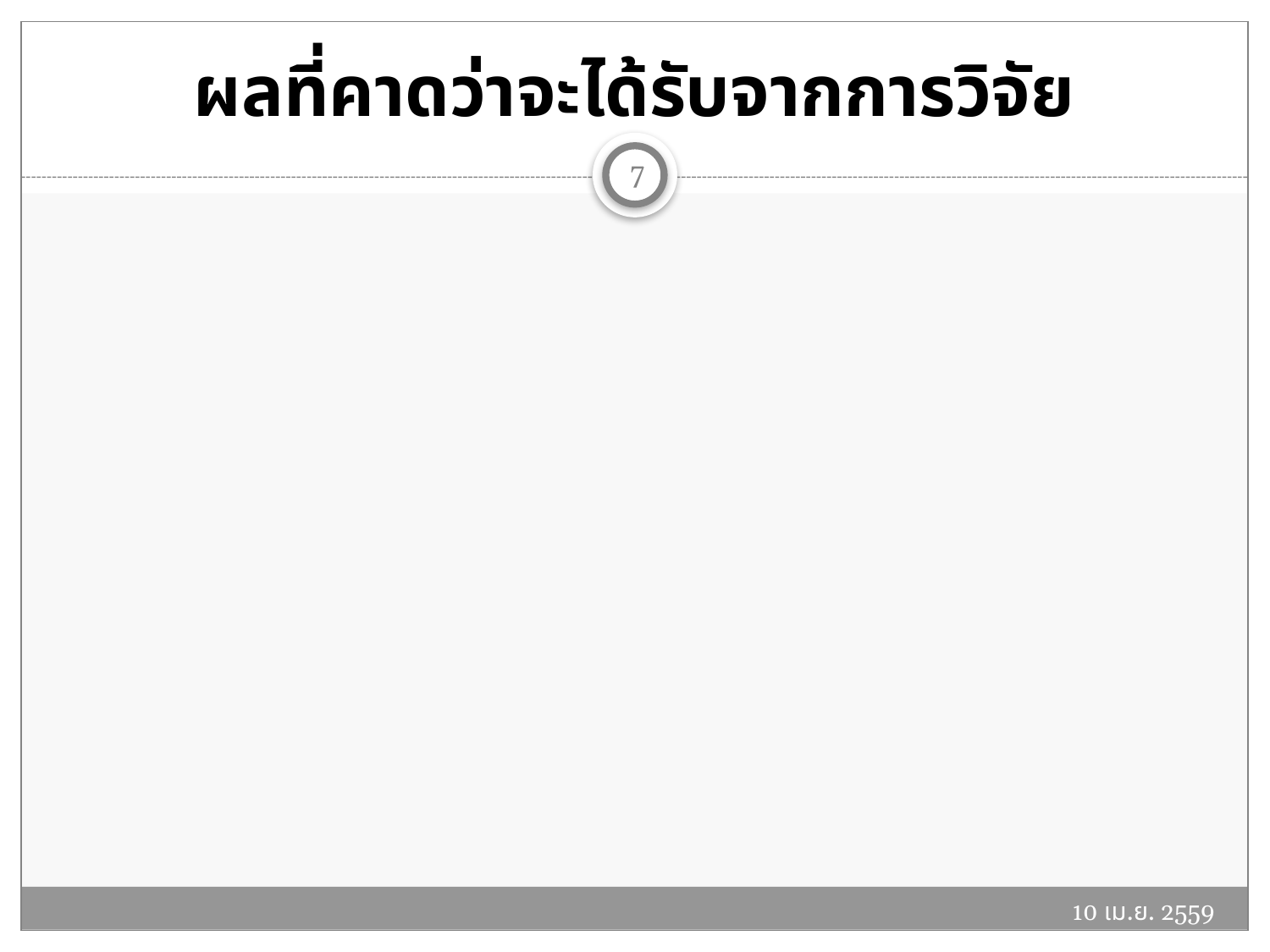

# ผลที่คาดว่าจะได้รับจากการวิจัย
7

10 เม.ย. 2559